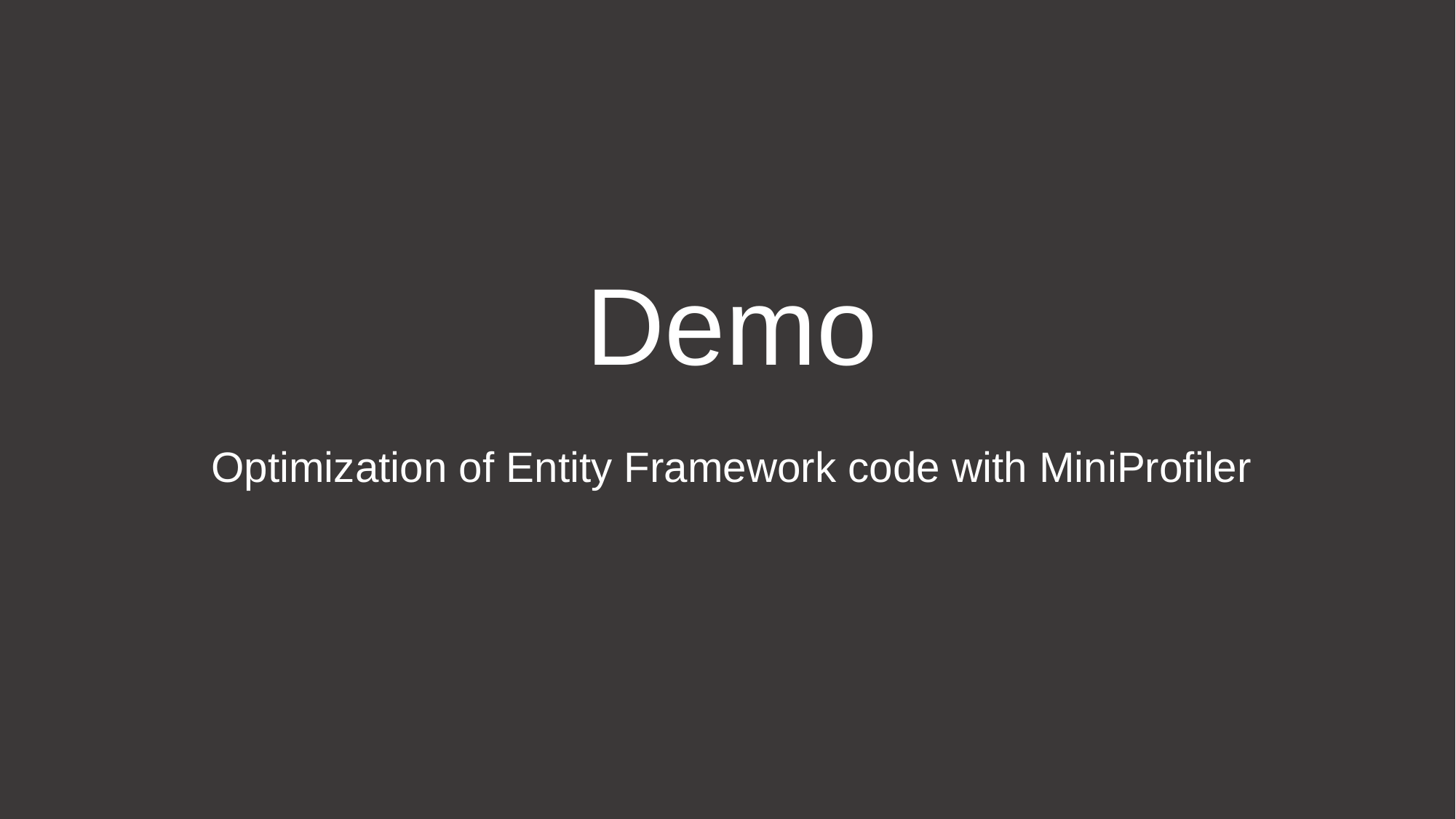

# Demo
Optimization of Entity Framework code with MiniProfiler